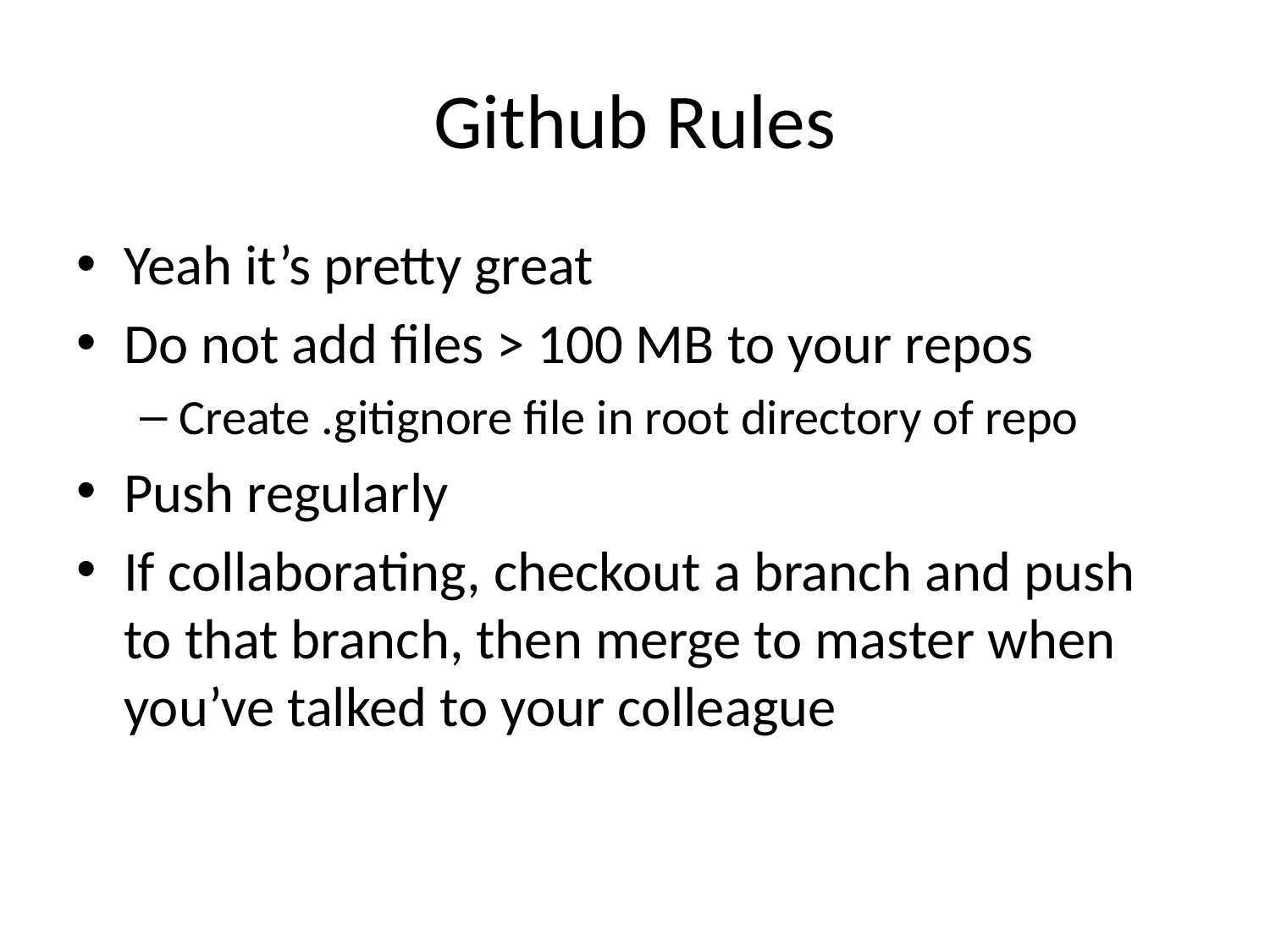

# Github Rules
Yeah it’s pretty great
Do not add files > 100 MB to your repos
Create .gitignore file in root directory of repo
Push regularly
If collaborating, checkout a branch and push to that branch, then merge to master when you’ve talked to your colleague